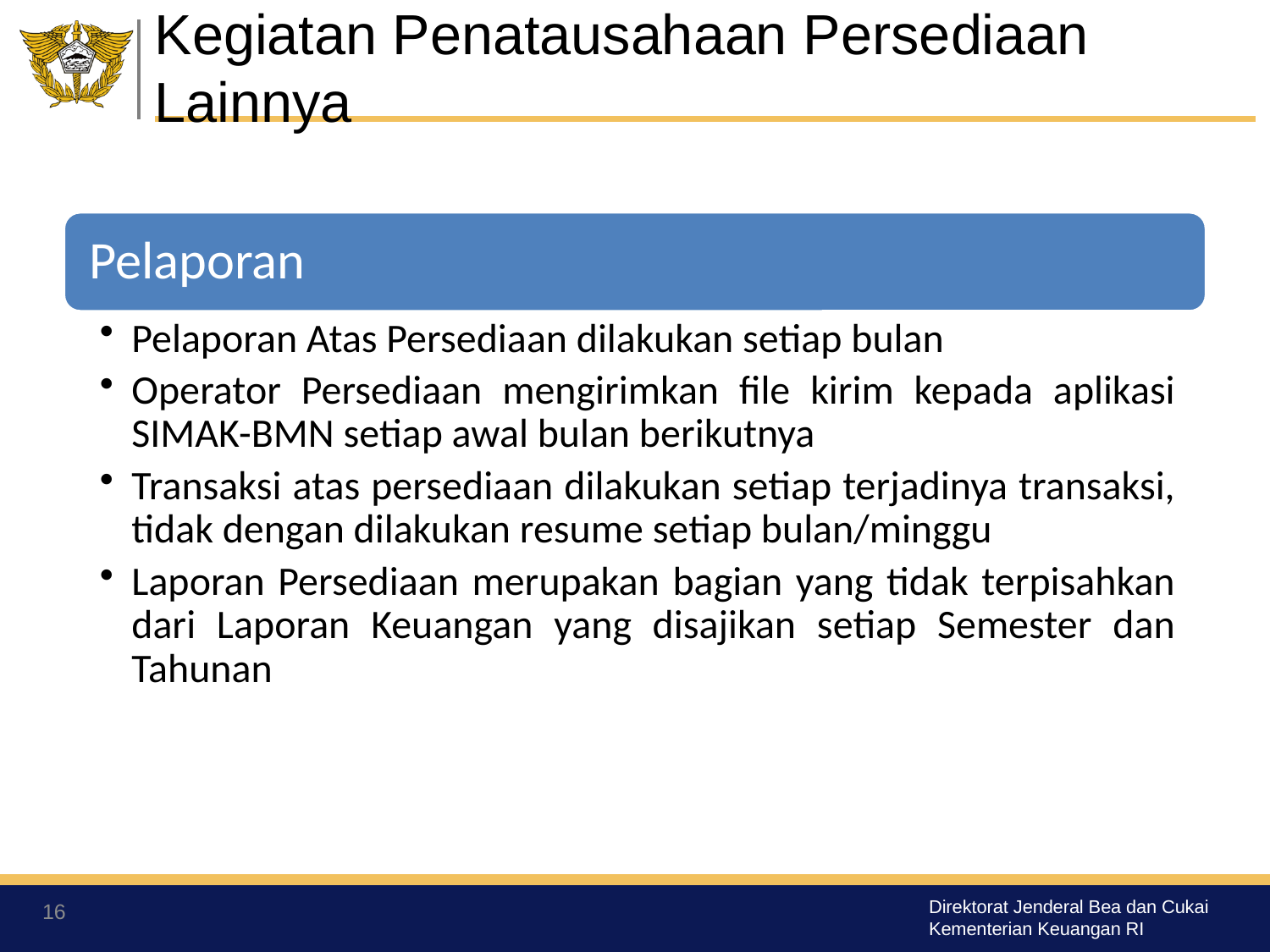

# Kegiatan Penatausahaan Persediaan Lainnya
Pelaporan
Pelaporan Atas Persediaan dilakukan setiap bulan
Operator Persediaan mengirimkan file kirim kepada aplikasi SIMAK-BMN setiap awal bulan berikutnya
Transaksi atas persediaan dilakukan setiap terjadinya transaksi, tidak dengan dilakukan resume setiap bulan/minggu
Laporan Persediaan merupakan bagian yang tidak terpisahkan dari Laporan Keuangan yang disajikan setiap Semester dan Tahunan